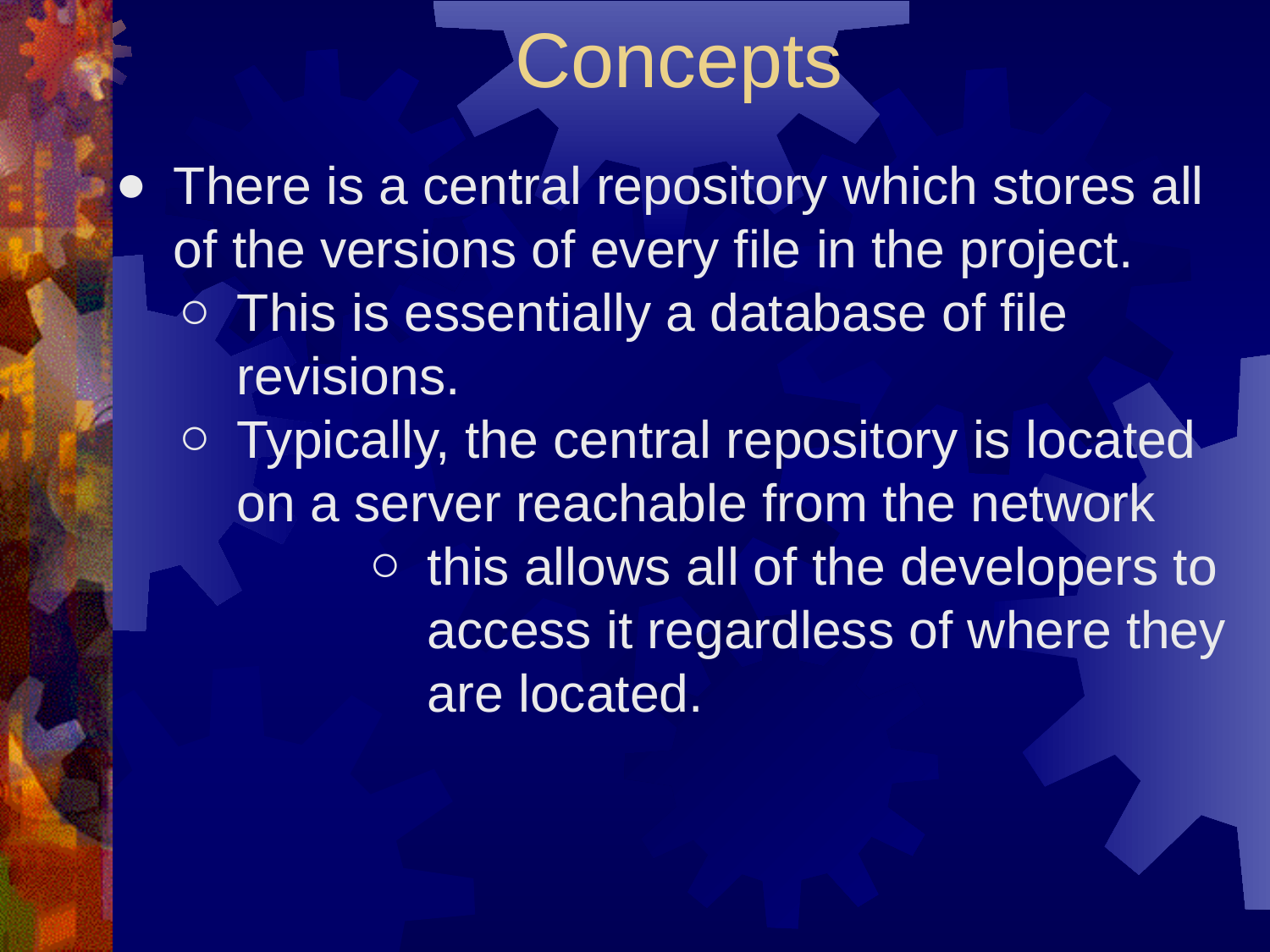

# Concepts
There is a central repository which stores all of the versions of every file in the project.
This is essentially a database of file revisions.
Typically, the central repository is located on a server reachable from the network
this allows all of the developers to access it regardless of where they are located.